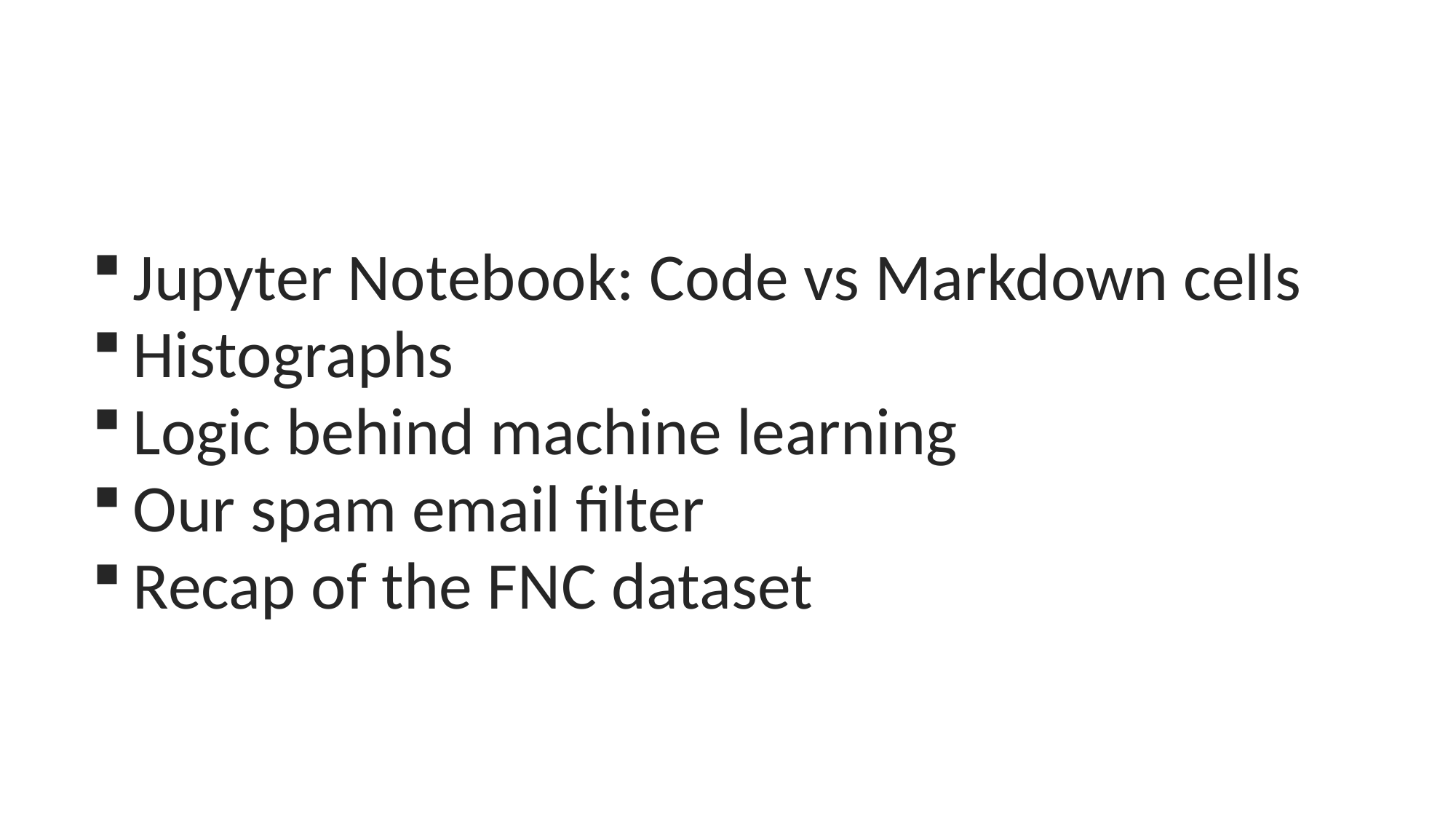

Jupyter Notebook: Code vs Markdown cells
Histographs
Logic behind machine learning
Our spam email filter
Recap of the FNC dataset